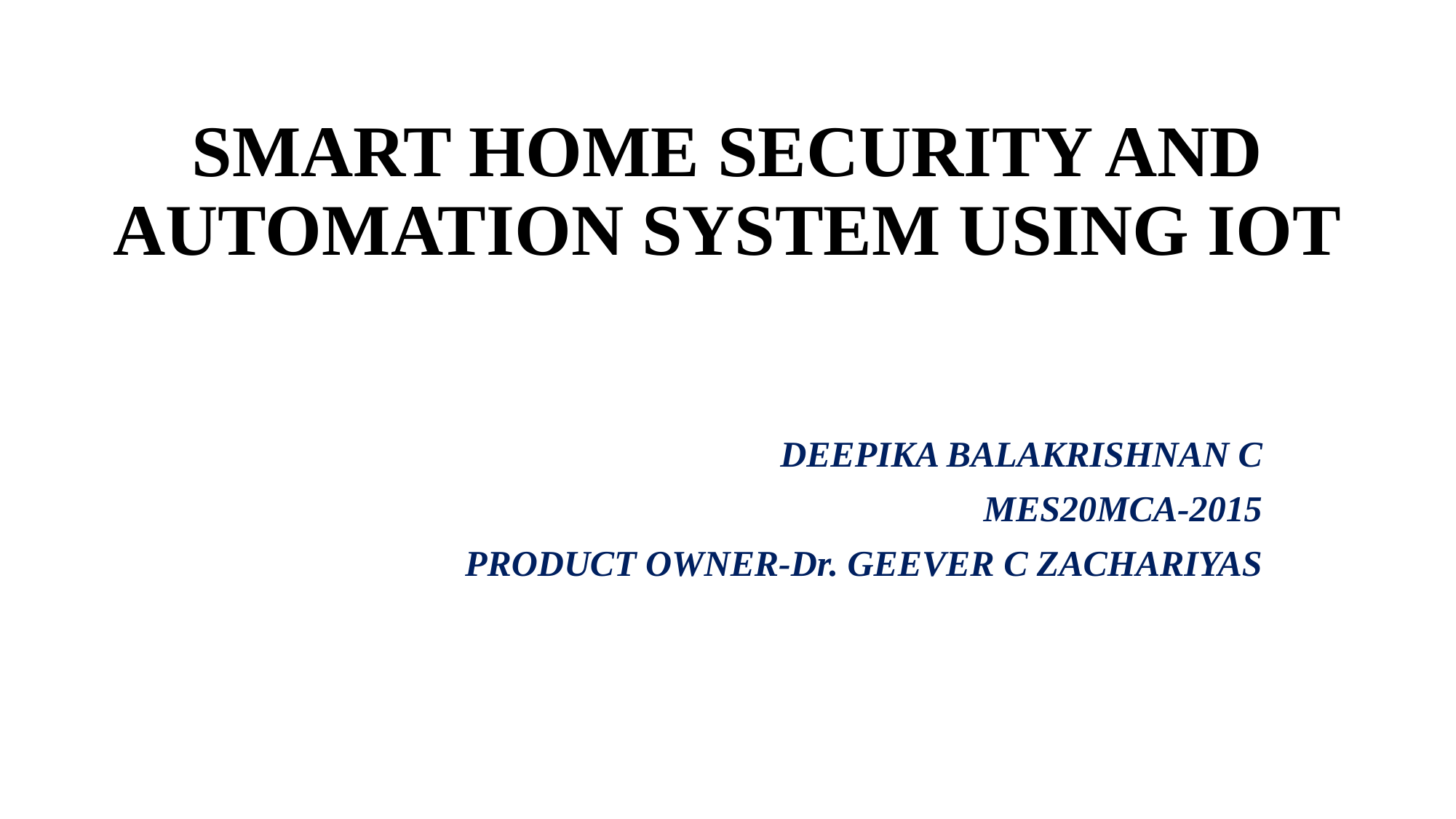

# SMART HOME SECURITY AND AUTOMATION SYSTEM USING IOT
DEEPIKA BALAKRISHNAN C
MES20MCA-2015
PRODUCT OWNER-Dr. GEEVER C ZACHARIYAS